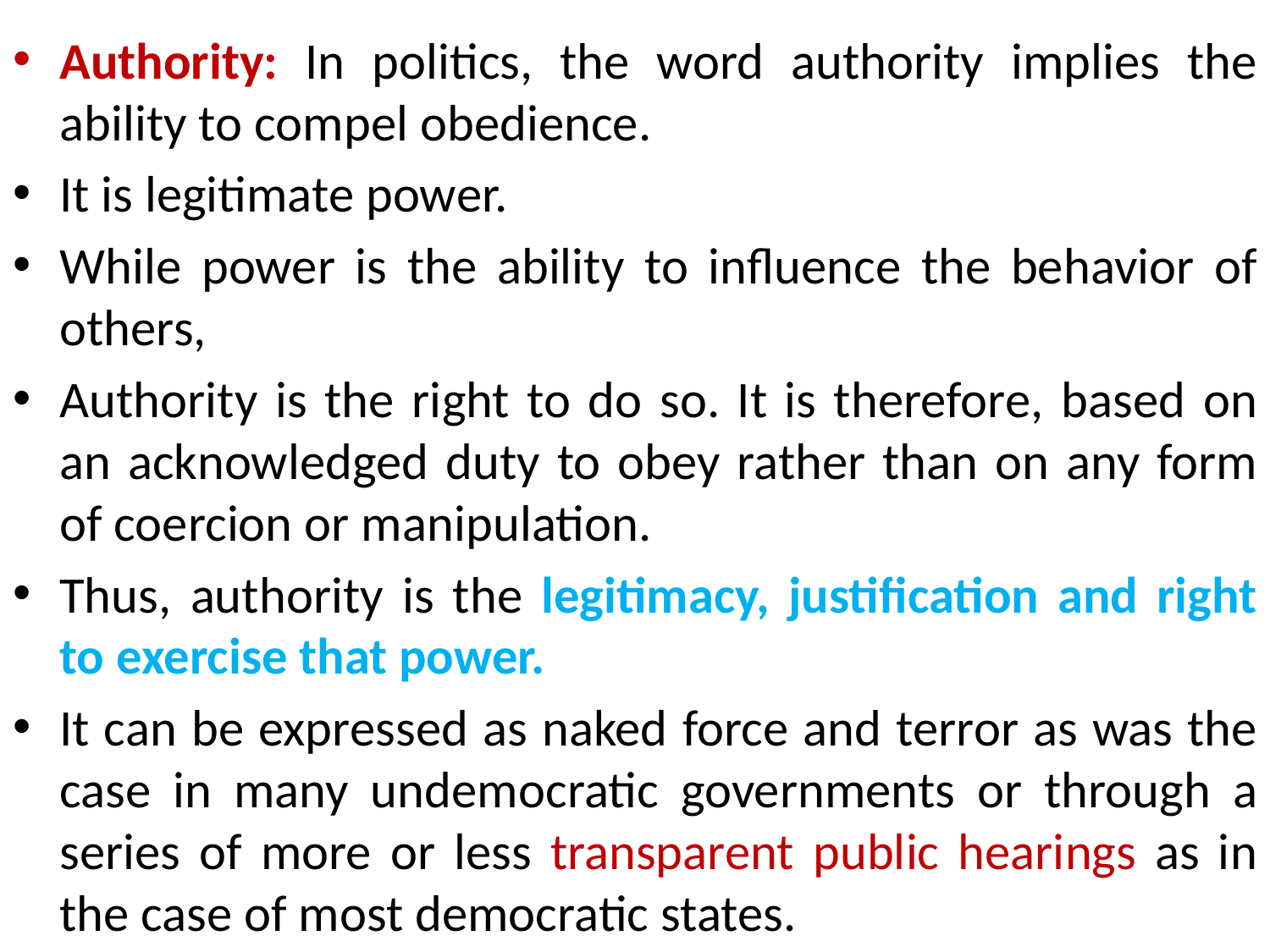

Authority: In politics, the word authority implies the ability to compel obedience.
It is legitimate power.
While power is the ability to influence the behavior of others,
Authority is the right to do so. It is therefore, based on an acknowledged duty to obey rather than on any form of coercion or manipulation.
Thus, authority is the legitimacy, justification and right to exercise that power.
It can be expressed as naked force and terror as was the case in many undemocratic governments or through a series of more or less transparent public hearings as in the case of most democratic states.